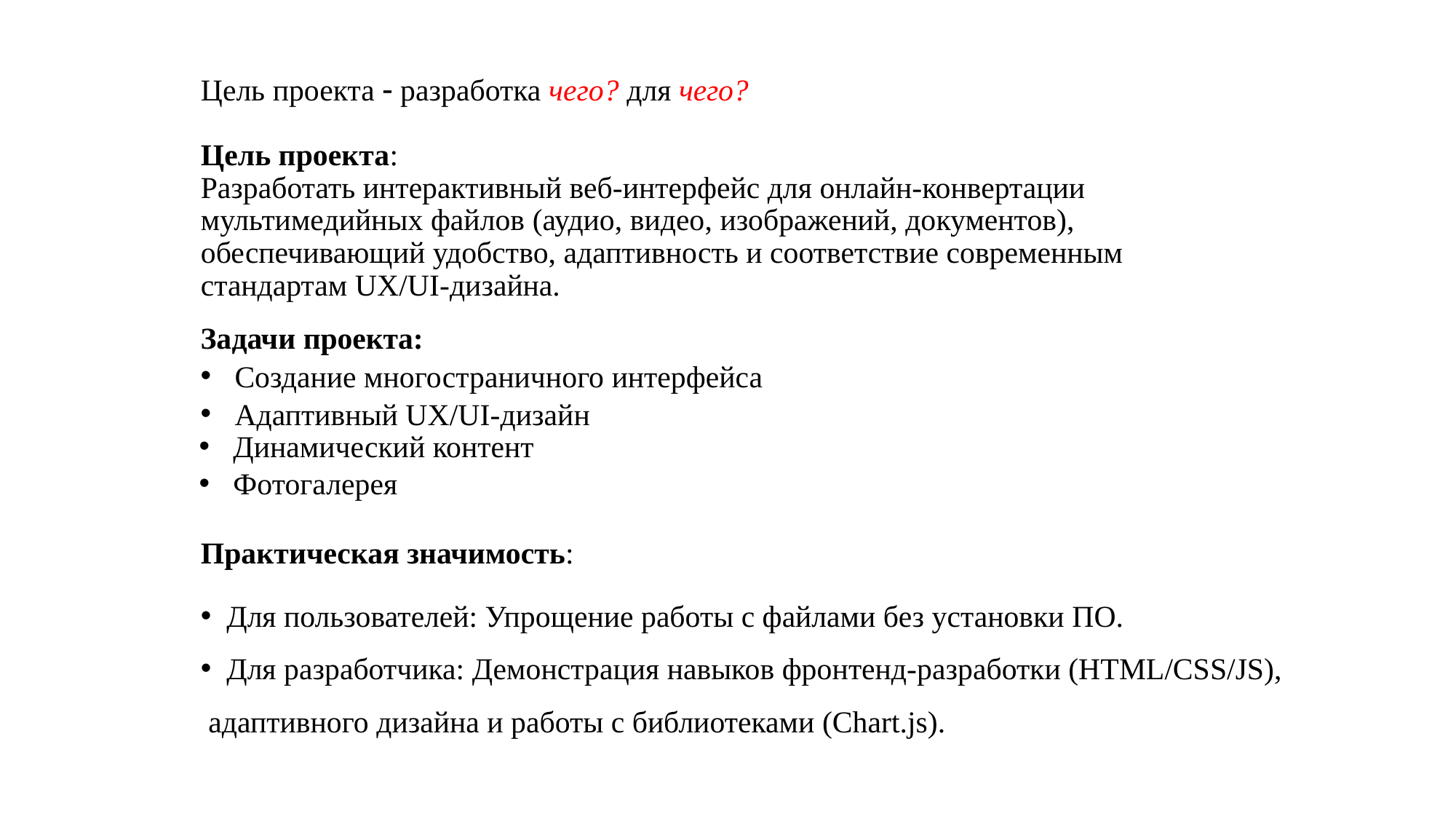

# Цель проекта − разработка чего? для чего? Цель проекта: Разработать интерактивный веб-интерфейс для онлайн-конвертации мультимедийных файлов (аудио, видео, изображений, документов), обеспечивающий удобство, адаптивность и соответствие современным стандартам UX/UI-дизайна.
Задачи проекта:
Создание многостраничного интерфейса
Адаптивный UX/UI-дизайн
Динамический контент
Фотогалерея
Практическая значимость:
Для пользователей: Упрощение работы с файлами без установки ПО.
Для разработчика: Демонстрация навыков фронтенд-разработки (HTML/CSS/JS),
 адаптивного дизайна и работы с библиотеками (Chart.js).